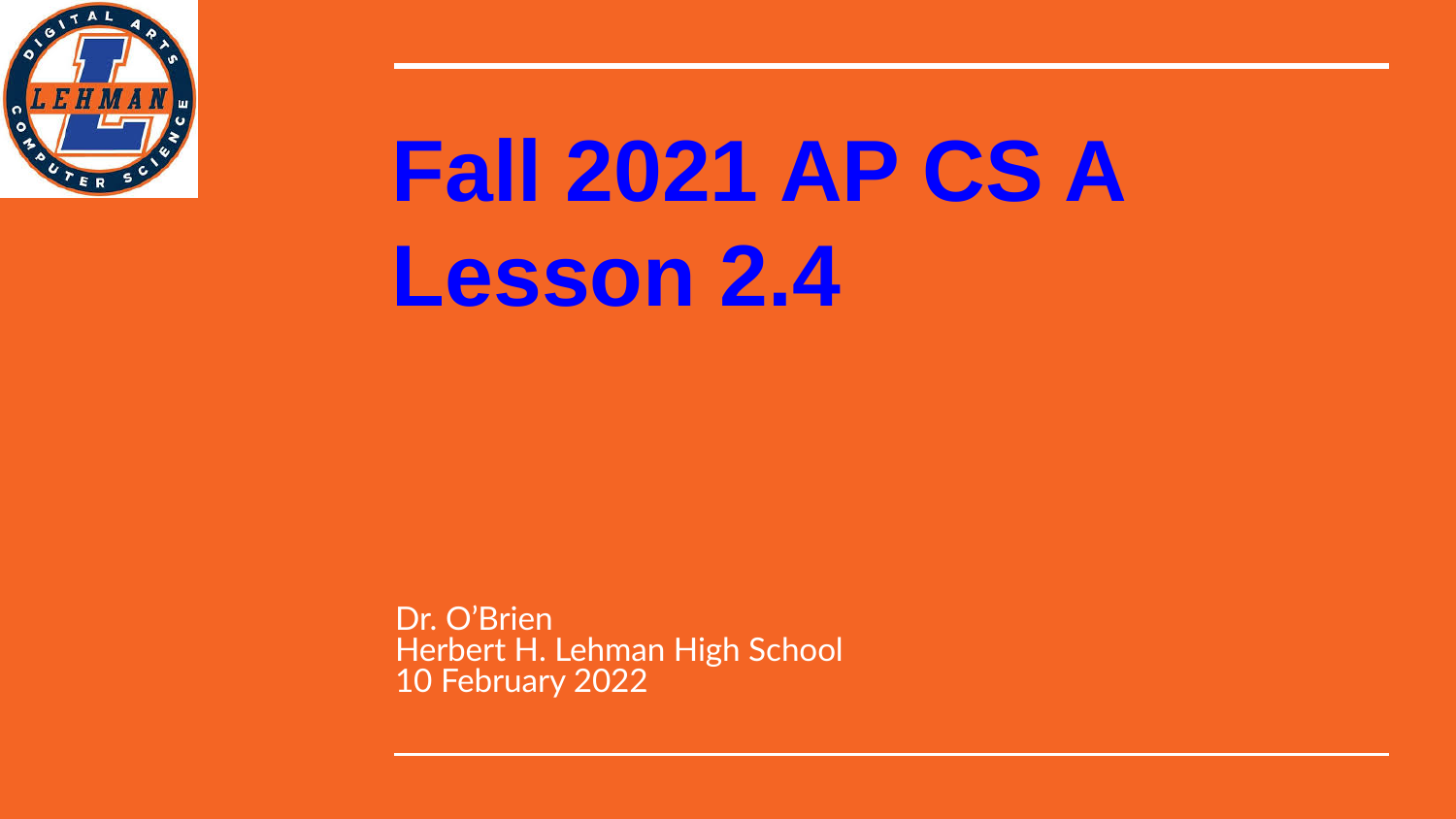

# Fall 2021 AP CS A
Lesson 2.4
Dr. O’Brien
Herbert H. Lehman High School
10 February 2022